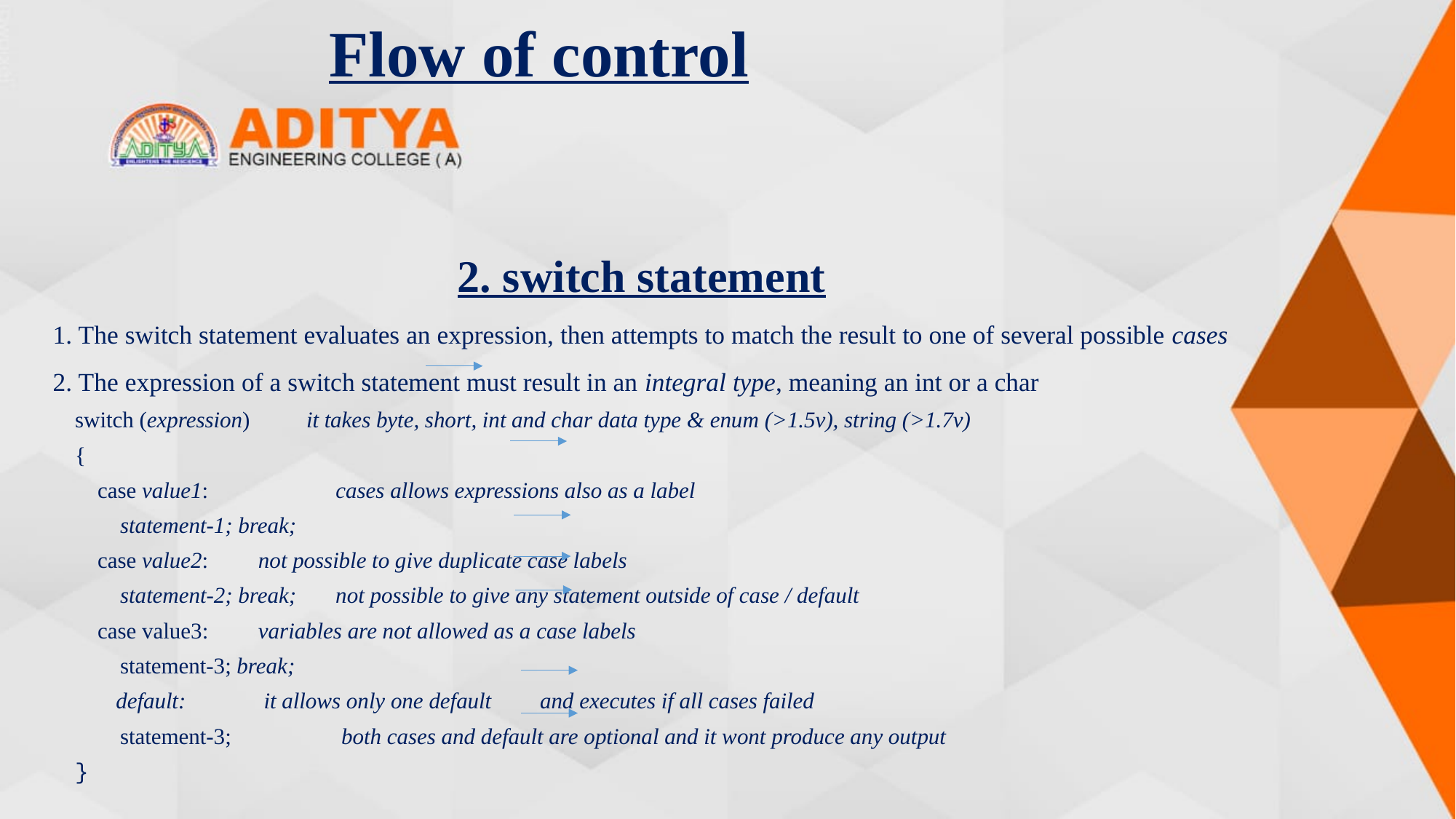

# Flow of control

2. switch statement
1. The switch statement evaluates an expression, then attempts to match the result to one of several possible cases
2. The expression of a switch statement must result in an integral type, meaning an int or a char
	switch (expression)          it takes byte, short, int and char data type & enum (>1.5v), string (>1.7v)
 	{
	    case value1:	        	     cases allows expressions also as a label
	        statement-1; break;
	    case value2:		     not possible to give duplicate case labels
	        statement-2; break;	     not possible to give any statement outside of case / default
	    case value3:		     variables are not allowed as a case labels
	        statement-3; break;
                     default:		      it allows only one default	and executes if all cases failed
	        statement-3;		      both cases and default are optional and it wont produce any output
	}